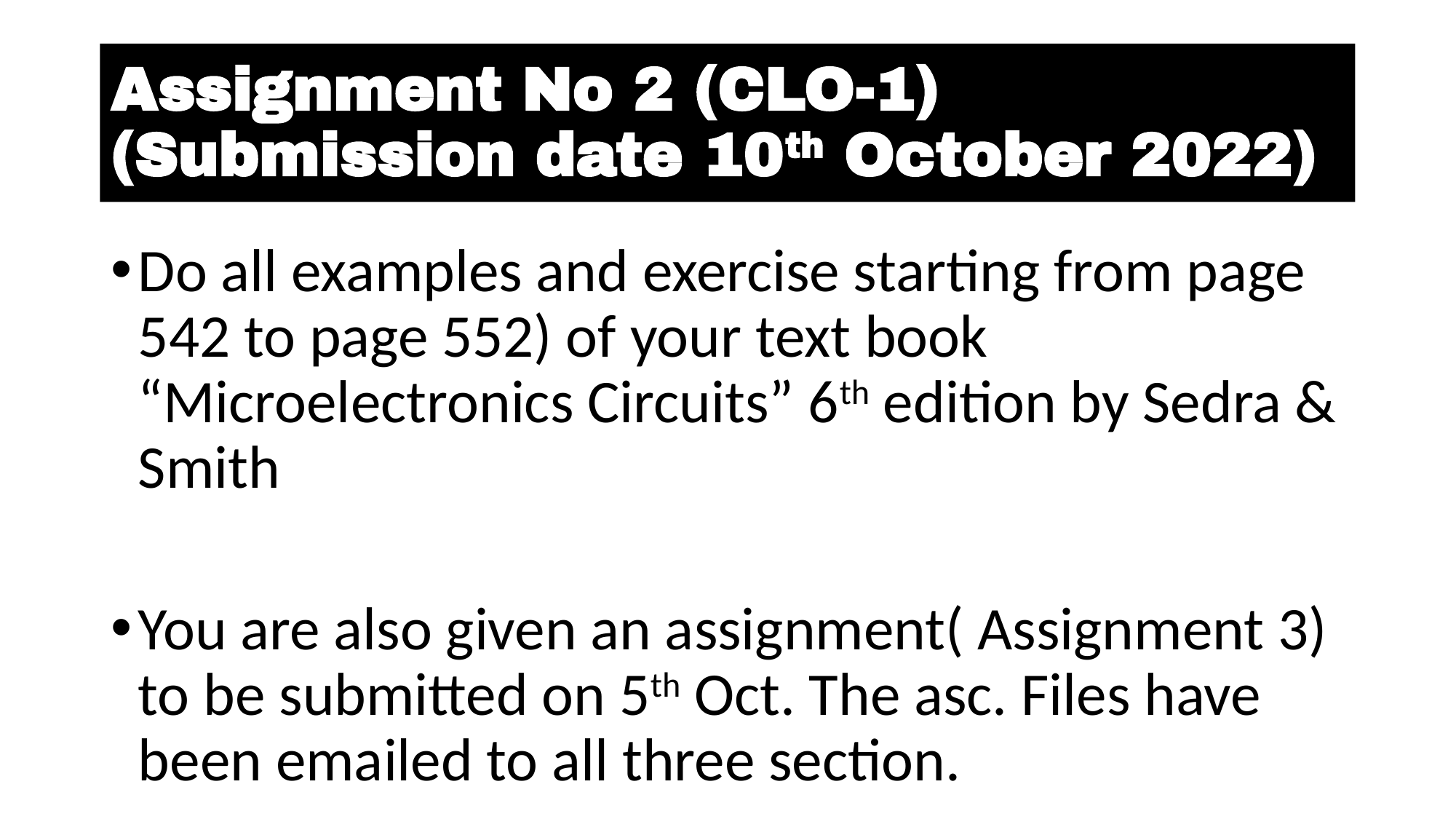

# Assignment No 2 (CLO-1) (Submission date 10th October 2022)
Do all examples and exercise starting from page 542 to page 552) of your text book “Microelectronics Circuits” 6th edition by Sedra & Smith

You are also given an assignment( Assignment 3) to be submitted on 5th Oct. The asc. Files have been emailed to all three section.